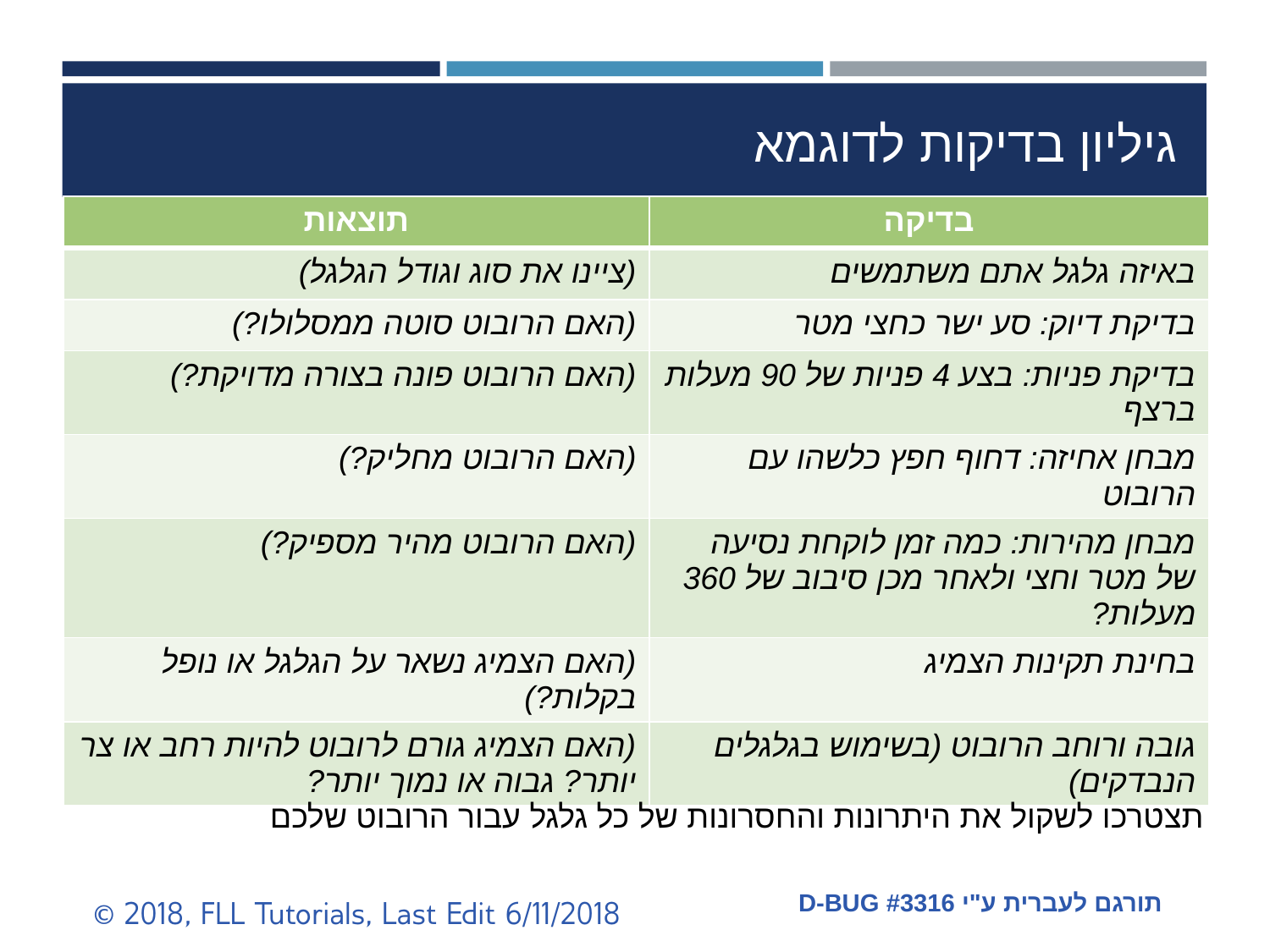

# גיליון בדיקות לדוגמא
| תוצאות | בדיקה |
| --- | --- |
| (ציינו את סוג וגודל הגלגל) | באיזה גלגל אתם משתמשים |
| (האם הרובוט סוטה ממסלולו?) | בדיקת דיוק: סע ישר כחצי מטר |
| (האם הרובוט פונה בצורה מדויקת?) | בדיקת פניות: בצע 4 פניות של 90 מעלות ברצף |
| (האם הרובוט מחליק?) | מבחן אחיזה: דחוף חפץ כלשהו עם הרובוט |
| (האם הרובוט מהיר מספיק?) | מבחן מהירות: כמה זמן לוקחת נסיעה של מטר וחצי ולאחר מכן סיבוב של 360 מעלות? |
| (האם הצמיג נשאר על הגלגל או נופל בקלות?) | בחינת תקינות הצמיג |
| (האם הצמיג גורם לרובוט להיות רחב או צר יותר? גבוה או נמוך יותר? | גובה ורוחב הרובוט (בשימוש בגלגלים הנבדקים) |
תצטרכו לשקול את היתרונות והחסרונות של כל גלגל עבור הרובוט שלכם
תורגם לעברית ע"י D-BUG #3316
© 2018, FLL Tutorials, Last Edit 6/11/2018